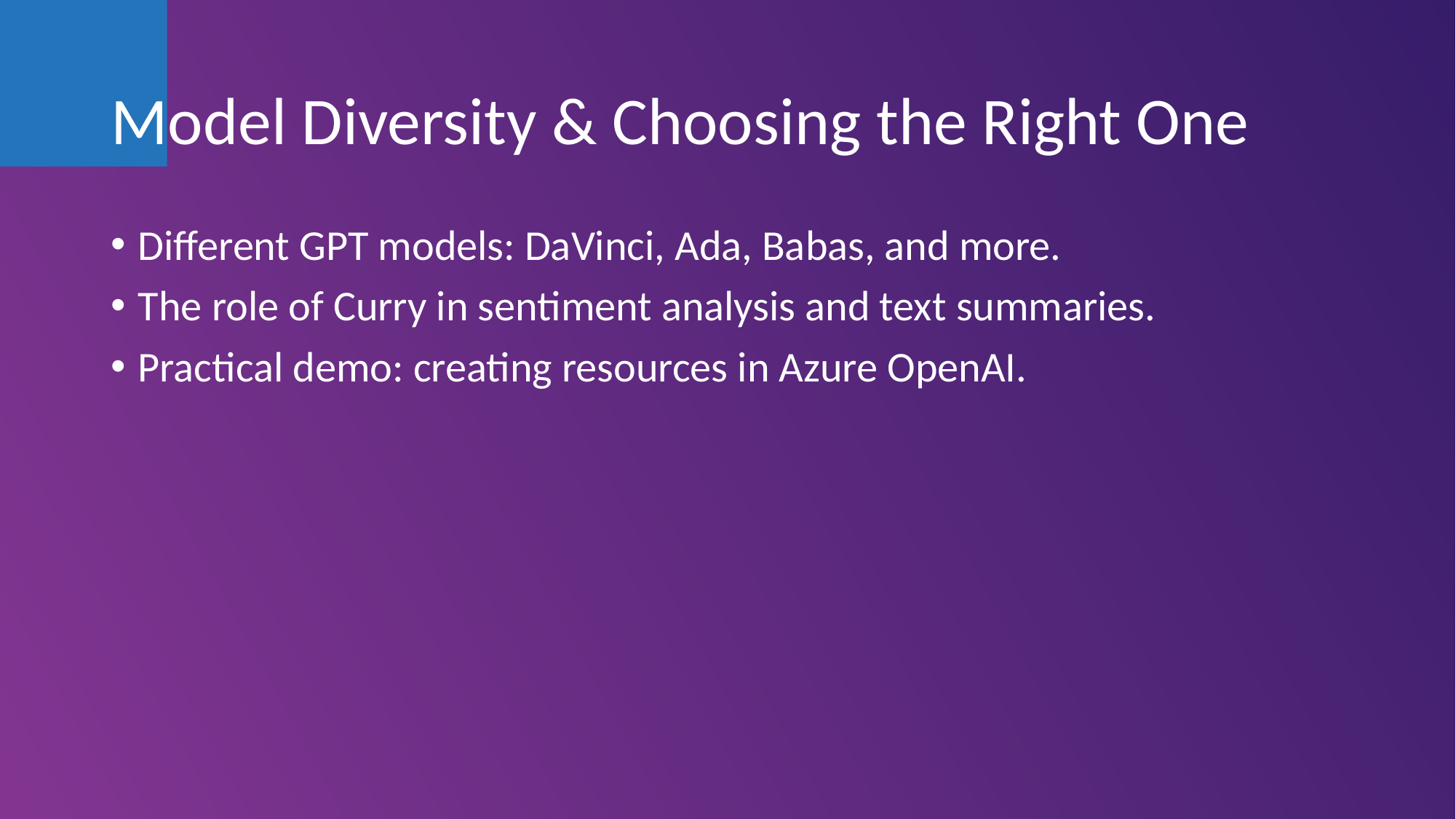

# Model Diversity & Choosing the Right One
Different GPT models: DaVinci, Ada, Babas, and more.
The role of Curry in sentiment analysis and text summaries.
Practical demo: creating resources in Azure OpenAI.